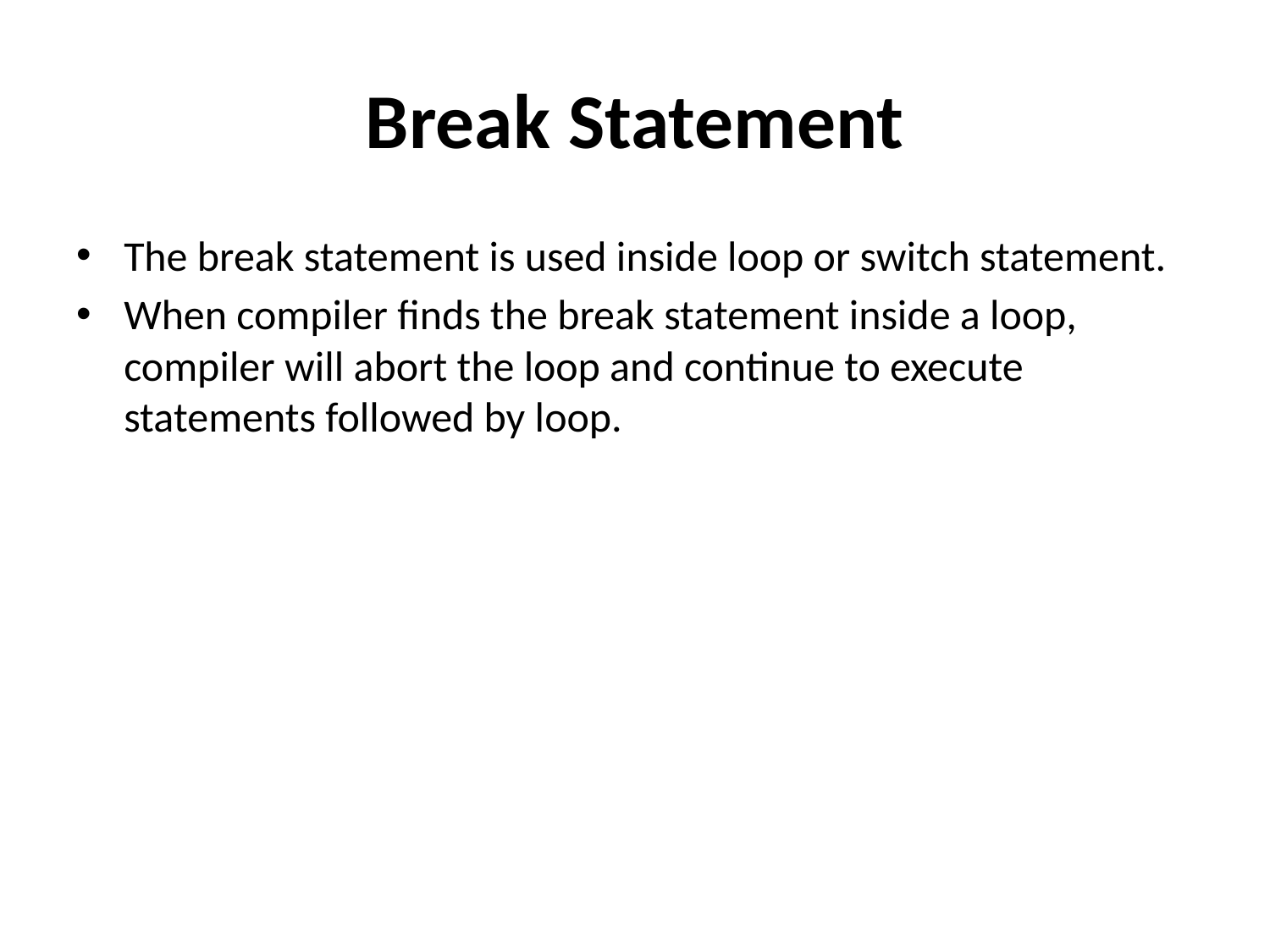

# Break Statement
The break statement is used inside loop or switch statement.
When compiler finds the break statement inside a loop, compiler will abort the loop and continue to execute statements followed by loop.